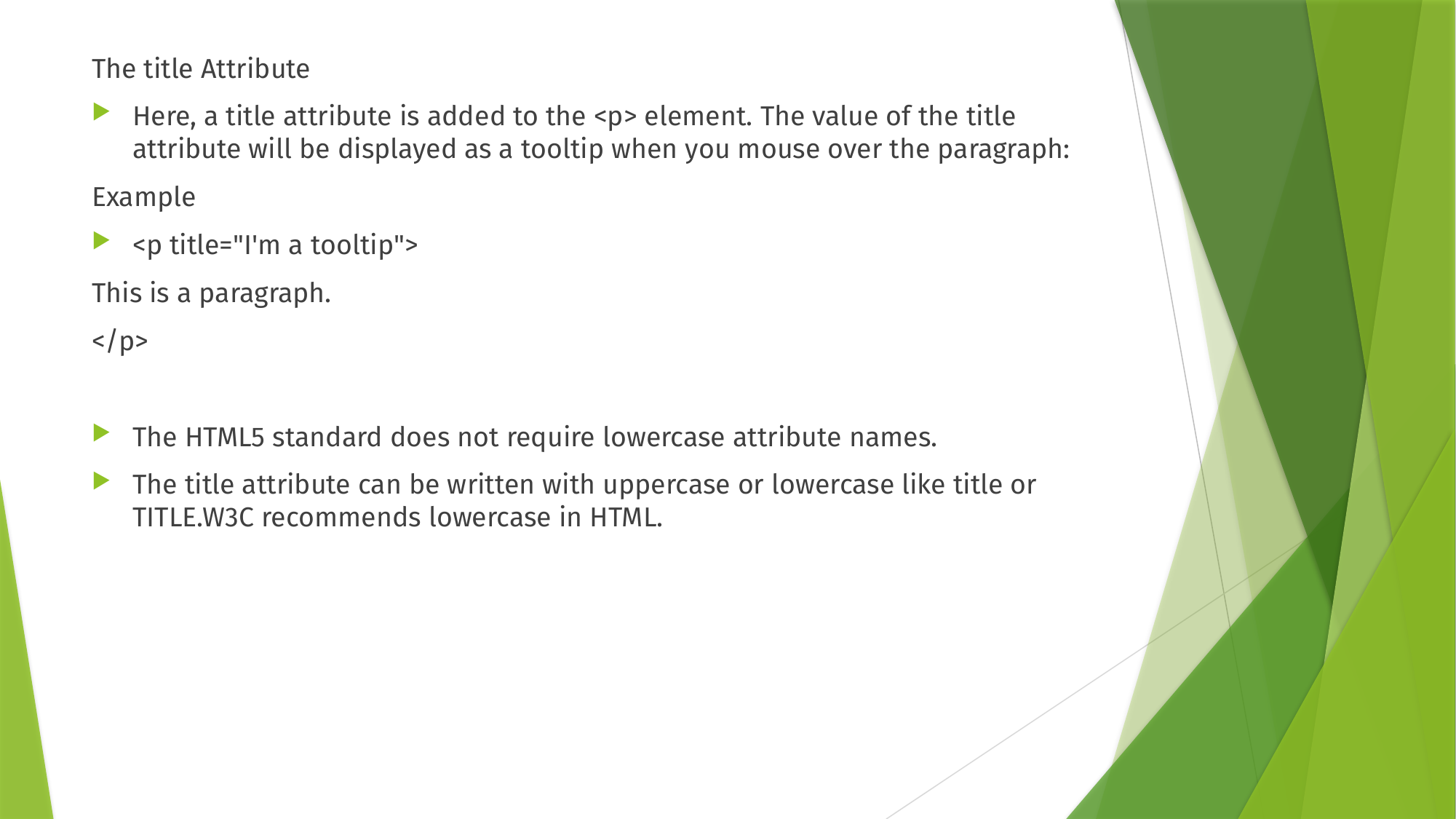

The title Attribute
Here, a title attribute is added to the <p> element. The value of the title attribute will be displayed as a tooltip when you mouse over the paragraph:
Example
<p title="I'm a tooltip">
This is a paragraph.
</p>

The HTML5 standard does not require lowercase attribute names.
The title attribute can be written with uppercase or lowercase like title or TITLE.W3C recommends lowercase in HTML.